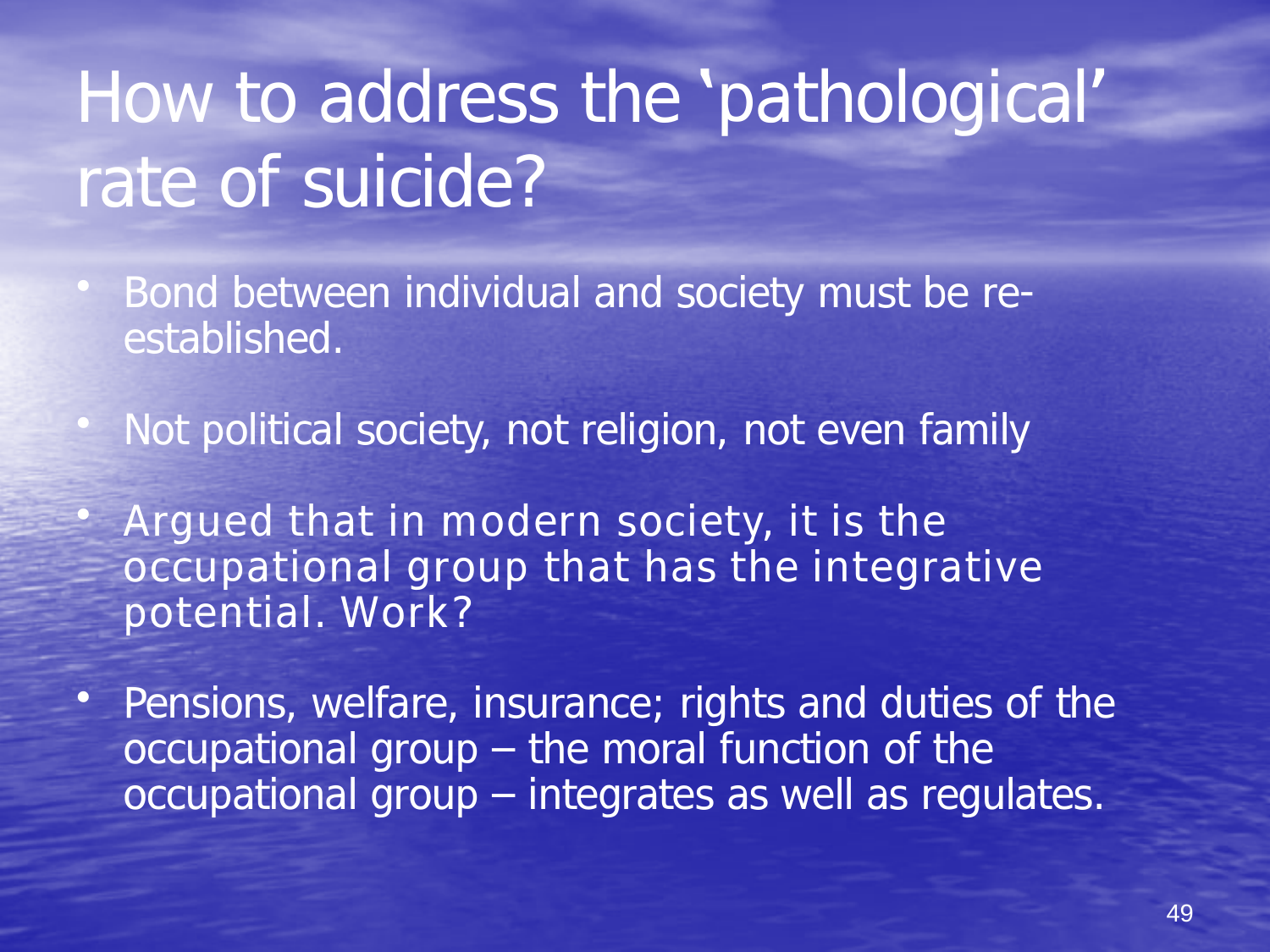

# How to address the ‘pathological’ rate of suicide?
Bond between individual and society must be re-established.

Not political society, not religion, not even family

Argued that in modern society, it is the occupational group that has the integrative potential. Work?

Pensions, welfare, insurance; rights and duties of the occupational group – the moral function of the occupational group – integrates as well as regulates.

49